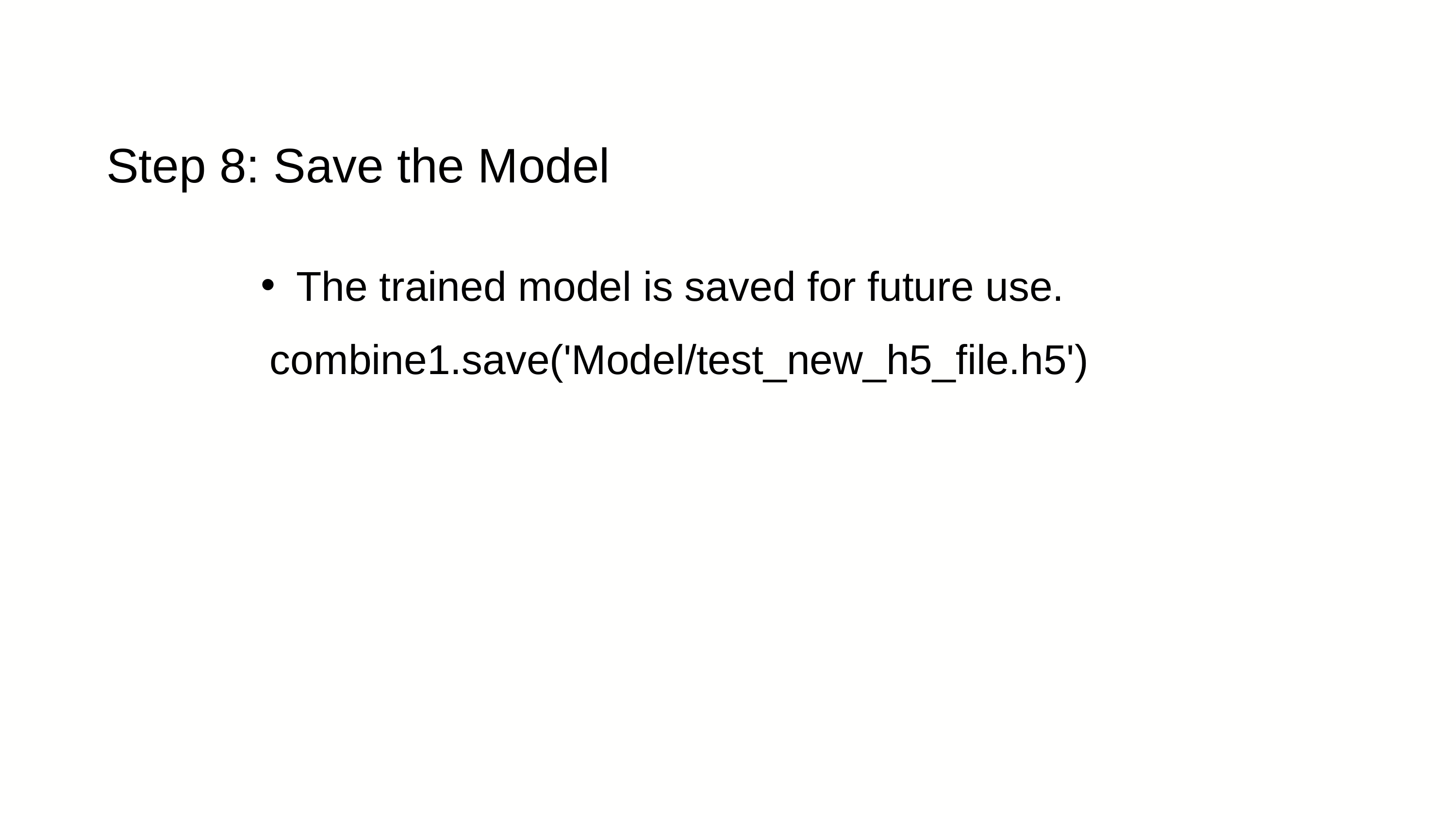

Step 8: Save the Model

The trained model is saved for future use.
combine1.save('Model/test_new_h5_file.h5')